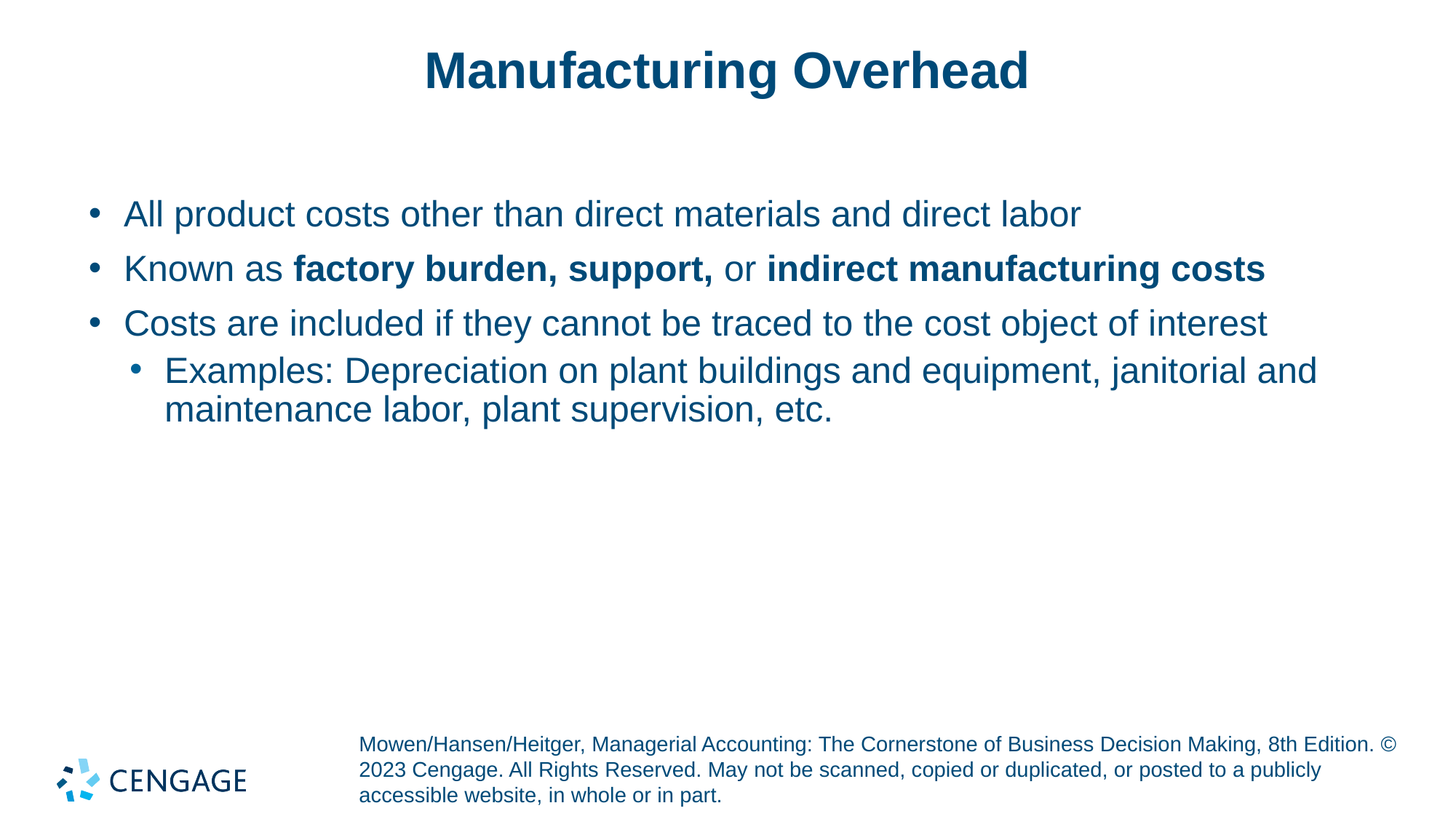

# Manufacturing Overhead
All product costs other than direct materials and direct labor
Known as factory burden, support, or indirect manufacturing costs
Costs are included if they cannot be traced to the cost object of interest
Examples: Depreciation on plant buildings and equipment, janitorial and maintenance labor, plant supervision, etc.